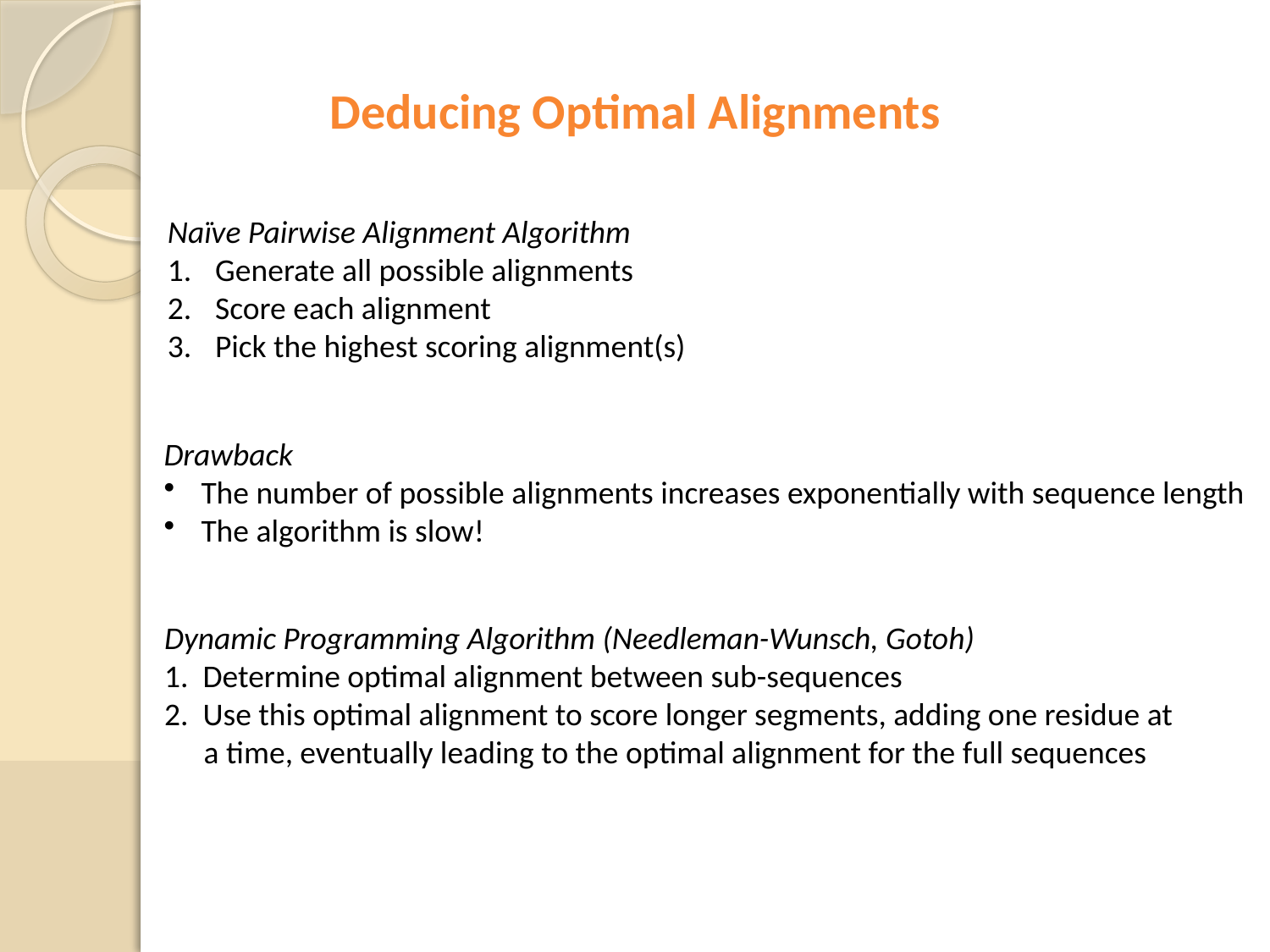

# Deducing Optimal Alignments
Naïve Pairwise Alignment Algorithm
Generate all possible alignments
Score each alignment
Pick the highest scoring alignment(s)
Drawback
 The number of possible alignments increases exponentially with sequence length
 The algorithm is slow!
Dynamic Programming Algorithm (Needleman-Wunsch, Gotoh)
1.  Determine optimal alignment between sub-sequences
2.  Use this optimal alignment to score longer segments, adding one residue at a time, eventually leading to the optimal alignment for the full sequences